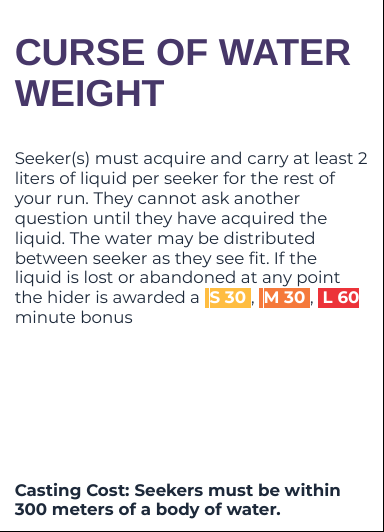

# CURSE OF WATER WEIGHT
Seeker(s) must acquire and carry at least 2 liters of liquid per seeker for the rest of your run. They cannot ask another question until they have acquired the liquid. The water may be distributed between seeker as they see fit. If the liquid is lost or abandoned at any point the hider is awarded a  S 30 ,  M 30 ,  L 60 minute bonus
Casting Cost: Seekers must be within 300 meters of a body of water.